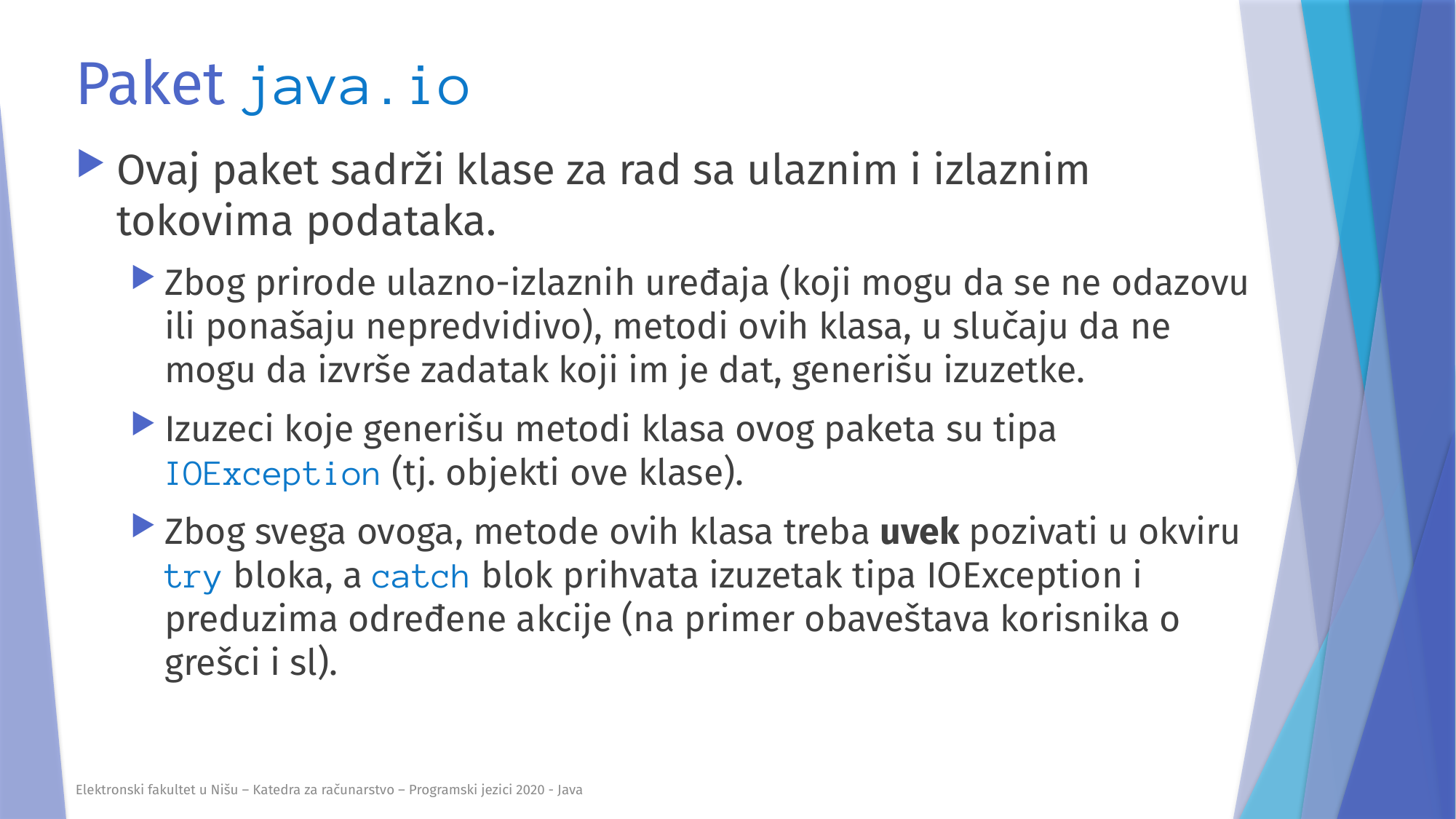

Paket java.io
Ovaj paket sadrži klase za rad sa ulaznim i izlaznim tokovima podataka.
Zbog prirode ulazno-izlaznih uređaja (koji mogu da se ne odazovu ili ponašaju nepredvidivo), metodi ovih klasa, u slučaju da ne mogu da izvrše zadatak koji im je dat, generišu izuzetke.
Izuzeci koje generišu metodi klasa ovog paketa su tipa IOException (tj. objekti ove klase).
Zbog svega ovoga, metode ovih klasa treba uvek pozivati u okviru try bloka, a catch blok prihvata izuzetak tipa IOException i preduzima određene akcije (na primer obaveštava korisnika o grešci i sl).
Elektronski fakultet u Nišu – Katedra za računarstvo – Programski jezici 2020 - Java